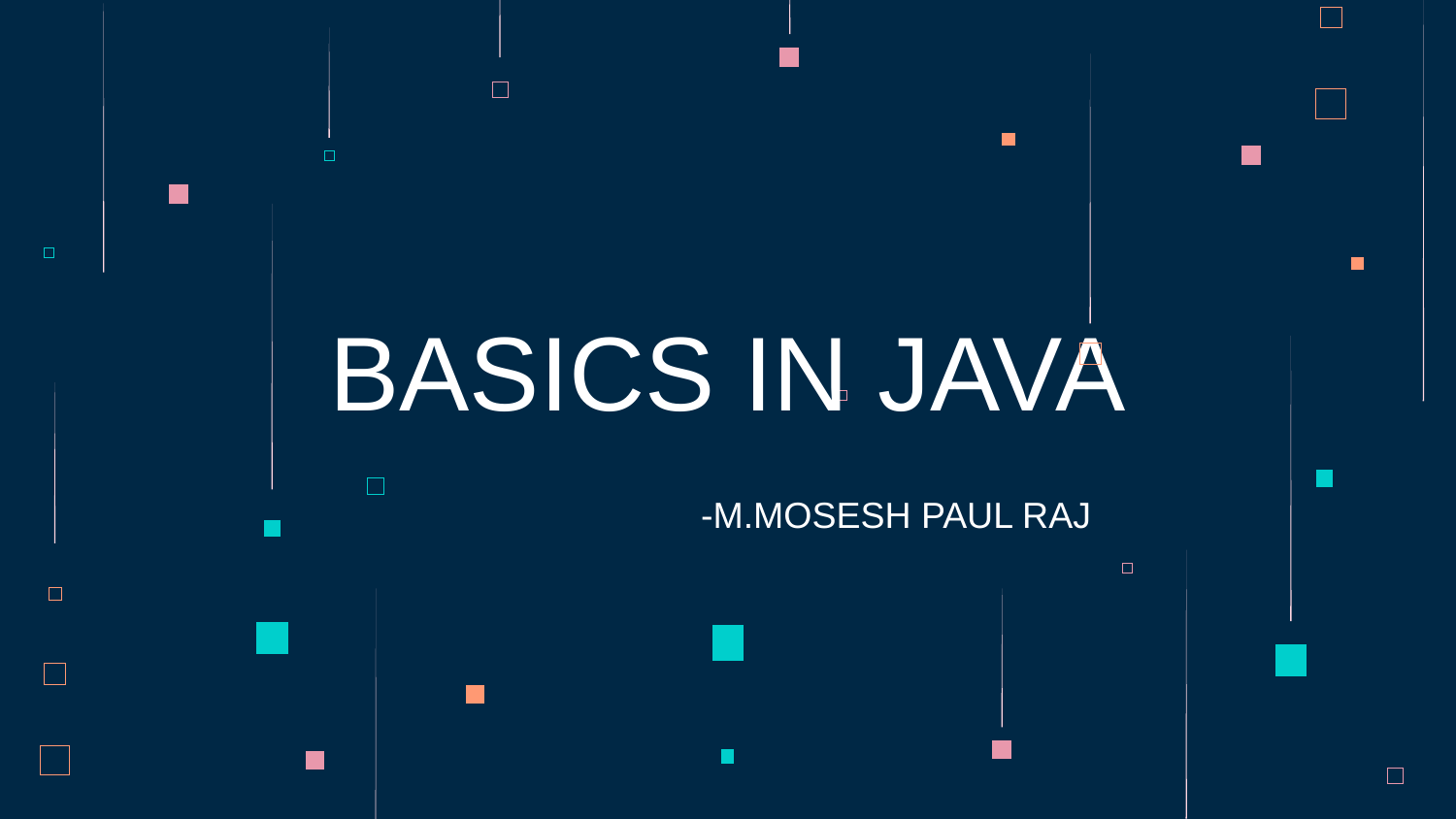

# BASICS IN JAVA

-M.MOSESH PAUL RAJ